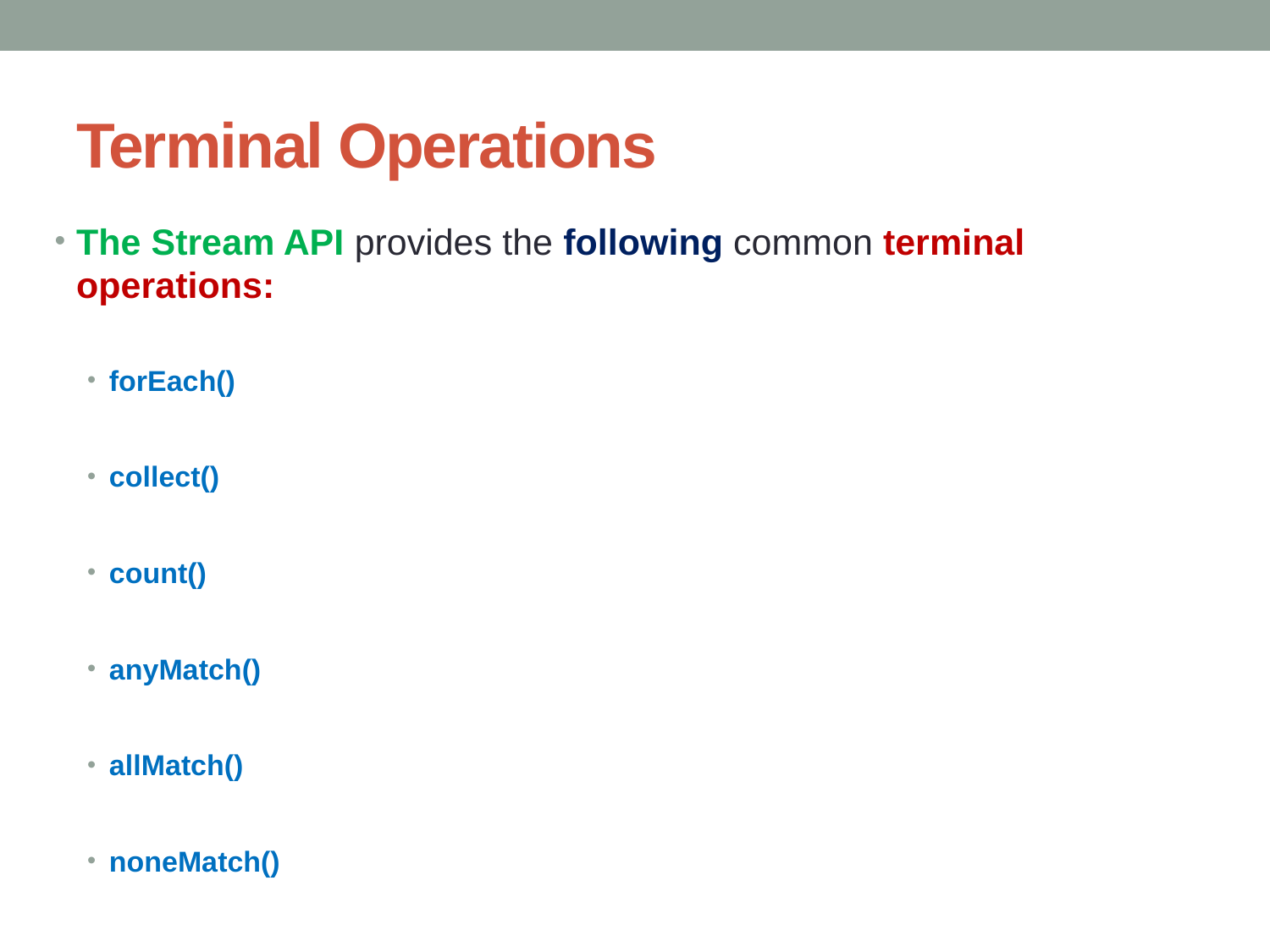

# Terminal Operations
The Stream API provides the following common terminal operations:

forEach()

collect()

count()

anyMatch()

allMatch()

noneMatch()